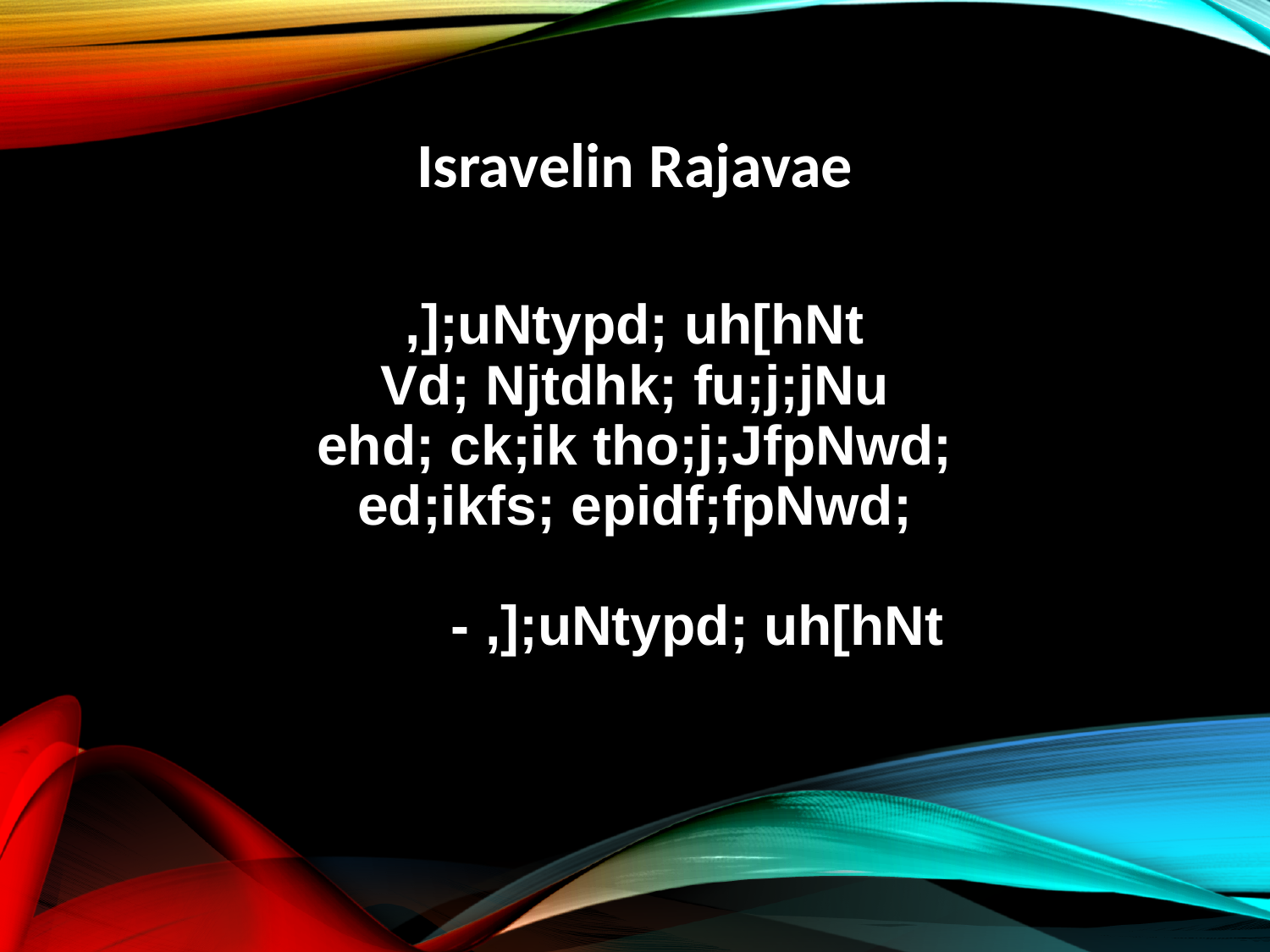

Isravelin Rajavae

,];uNtypd; uh[hNt
Vd; Njtdhk; fu;j;jNu
ehd; ck;ik tho;j;JfpNwd;
ed;ikfs; epidf;fpNwd;
					- ,];uNtypd; uh[hNt